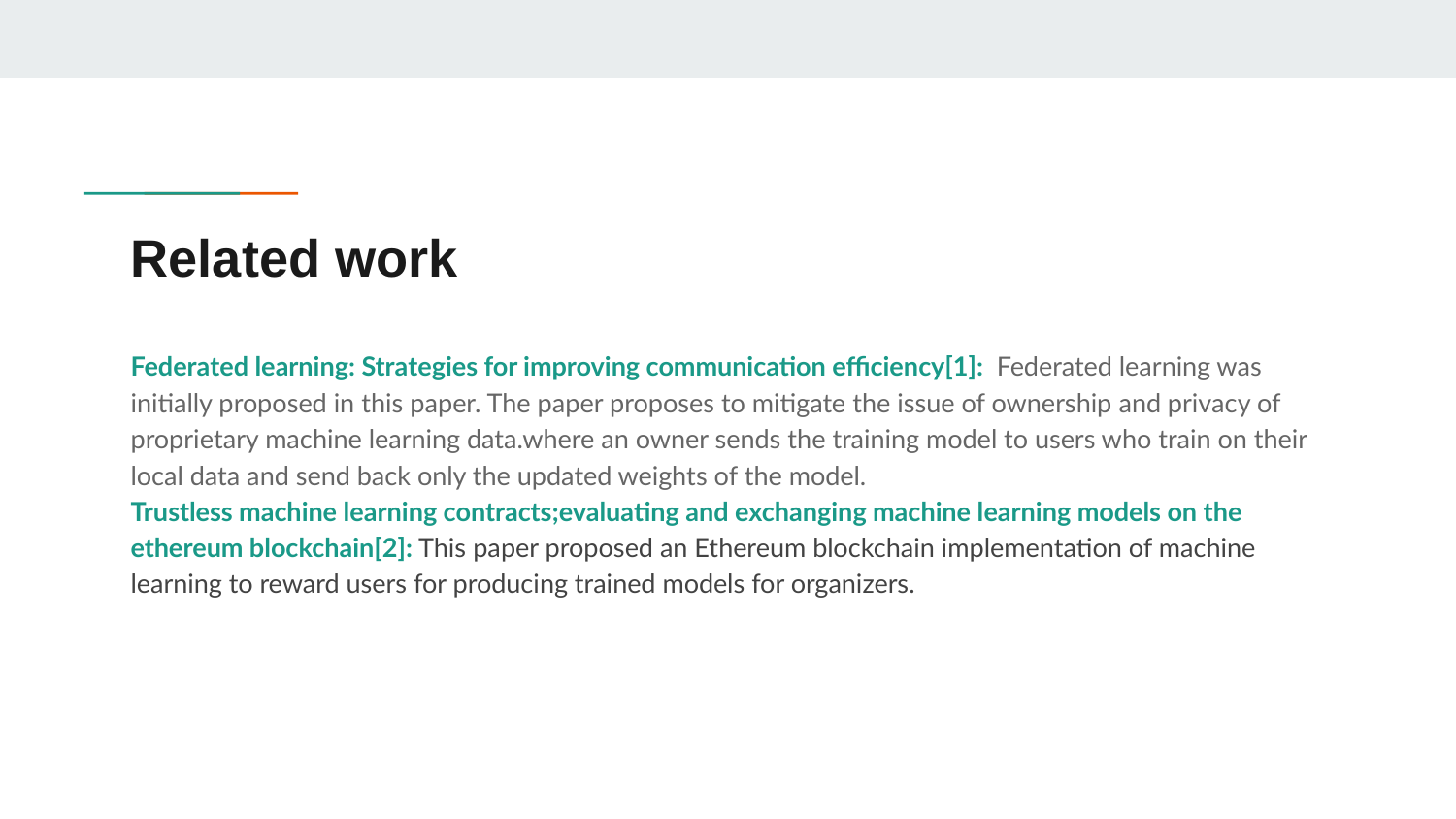

# Related work
Federated learning: Strategies for improving communication efficiency[1]:  Federated learning was initially proposed in this paper. The paper proposes to mitigate the issue of ownership and privacy of proprietary machine learning data.where an owner sends the training model to users who train on their local data and send back only the updated weights of the model.
Trustless machine learning contracts;evaluating and exchanging machine learning models on the ethereum blockchain[2]: This paper proposed an Ethereum blockchain implementation of machine learning to reward users for producing trained models for organizers.